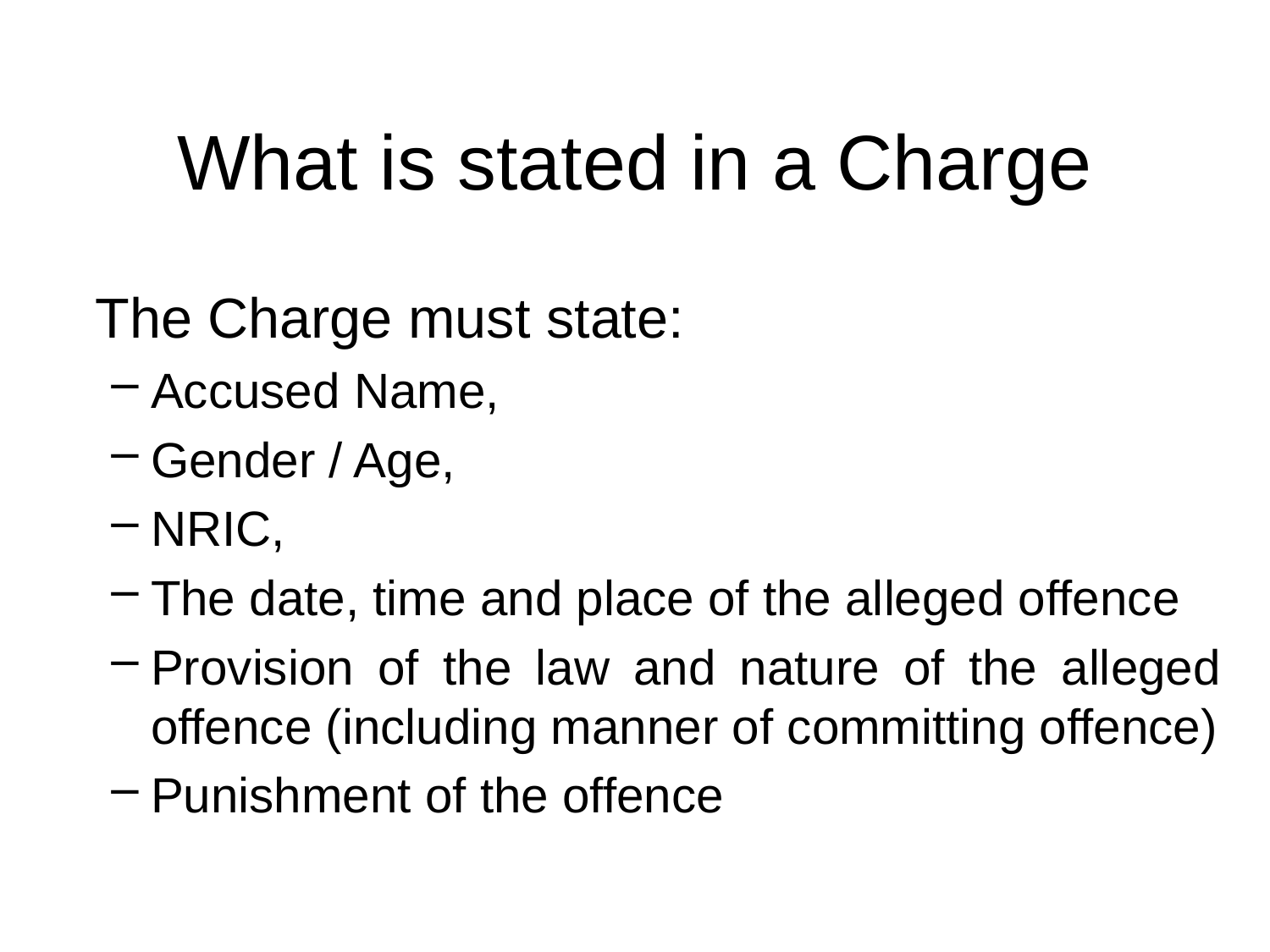

# What is stated in a Charge
	The Charge must state:
Accused Name,
Gender / Age,
NRIC,
The date, time and place of the alleged offence
Provision of the law and nature of the alleged offence (including manner of committing offence)
Punishment of the offence